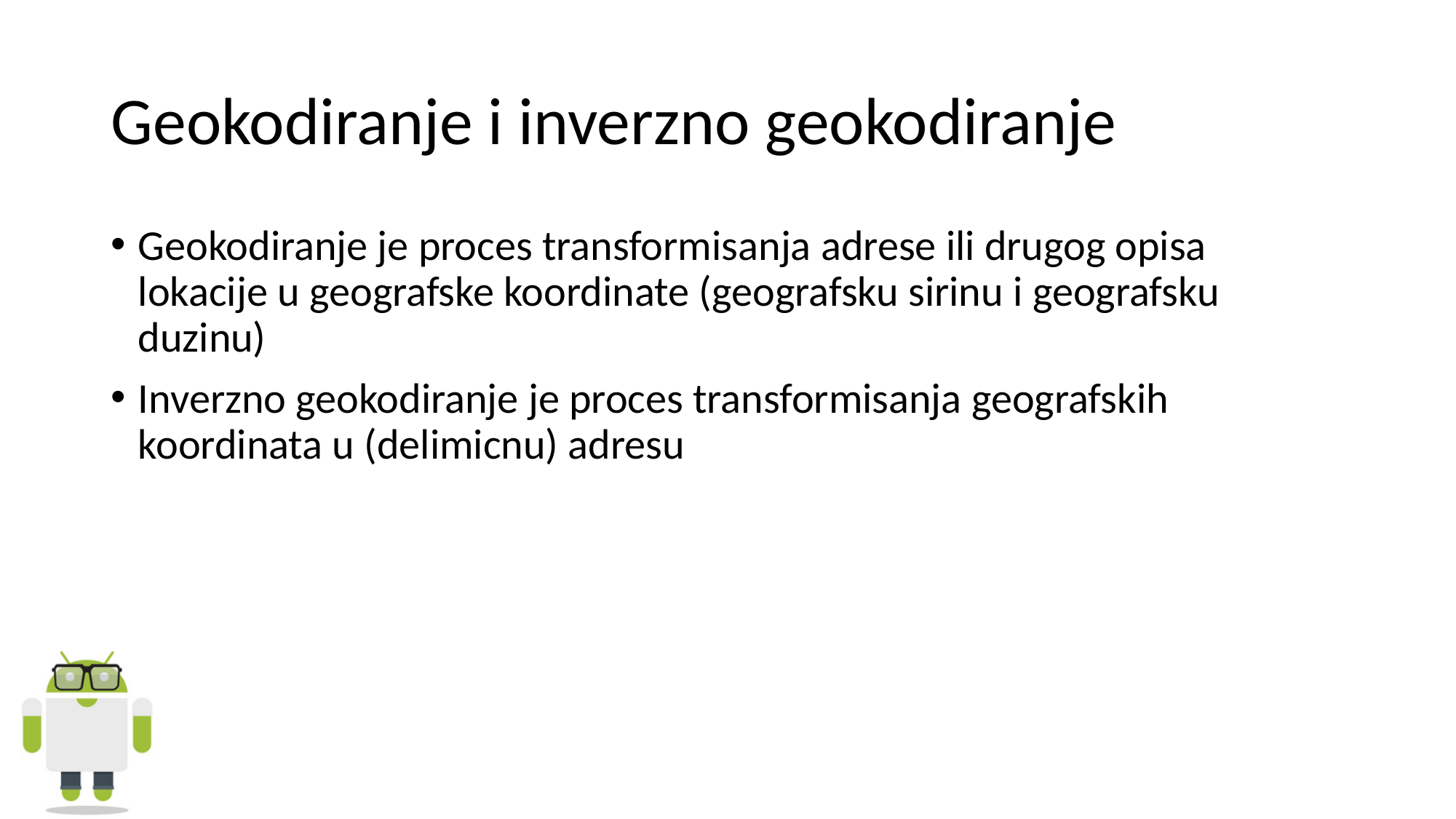

# Geokodiranje i inverzno geokodiranje
Geokodiranje je proces transformisanja adrese ili drugog opisa lokacije u geografske koordinate (geografsku sirinu i geografsku duzinu)
Inverzno geokodiranje je proces transformisanja geografskih koordinata u (delimicnu) adresu